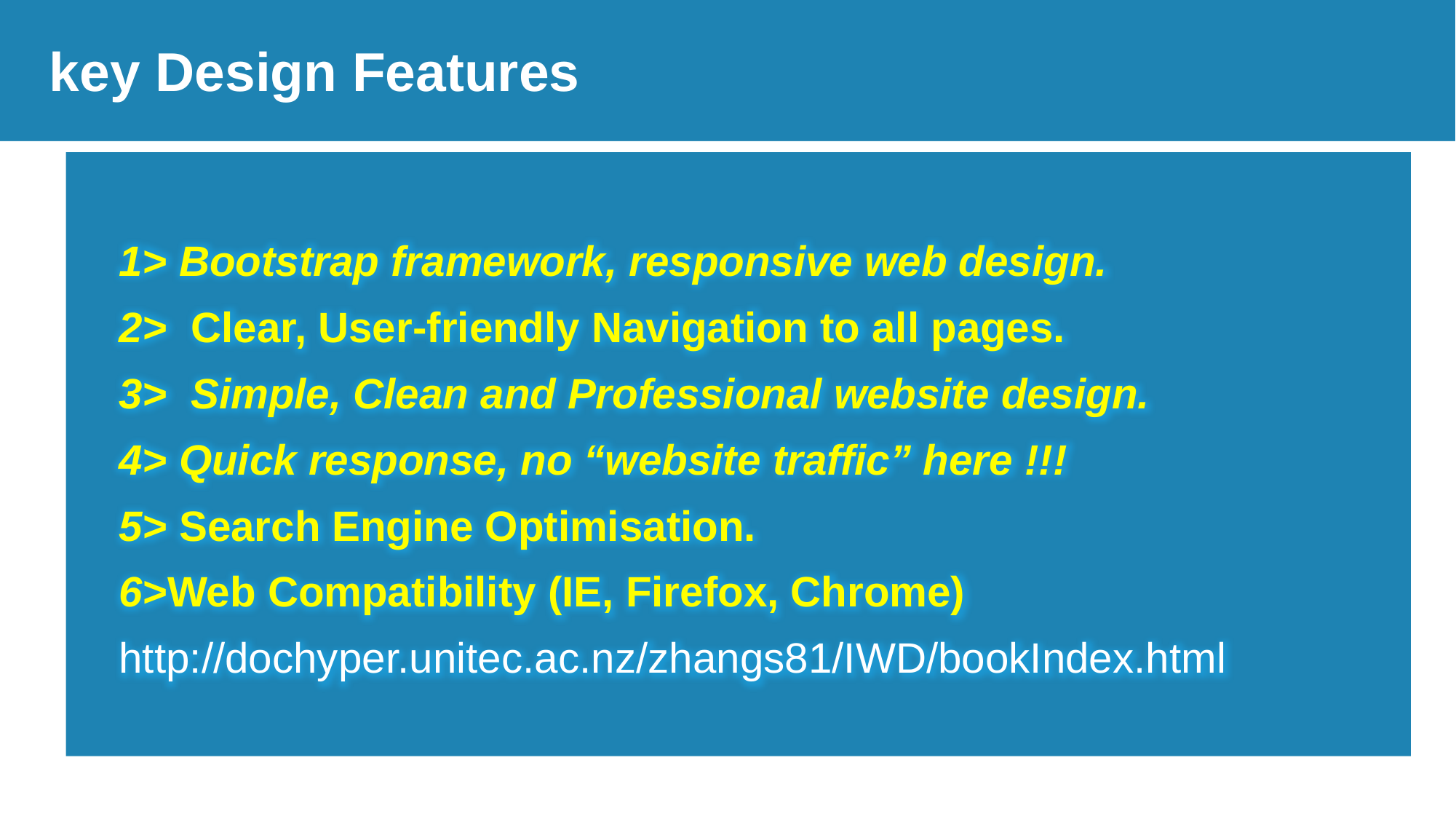

key Design Features

1> Bootstrap framework, responsive web design.
2>  Clear, User-friendly Navigation to all pages.
3>  Simple, Clean and Professional website design.
4> Quick response, no “website traffic” here !!!
5> Search Engine Optimisation.
6>Web Compatibility (IE, Firefox, Chrome)
http://dochyper.unitec.ac.nz/zhangs81/IWD/bookIndex.html